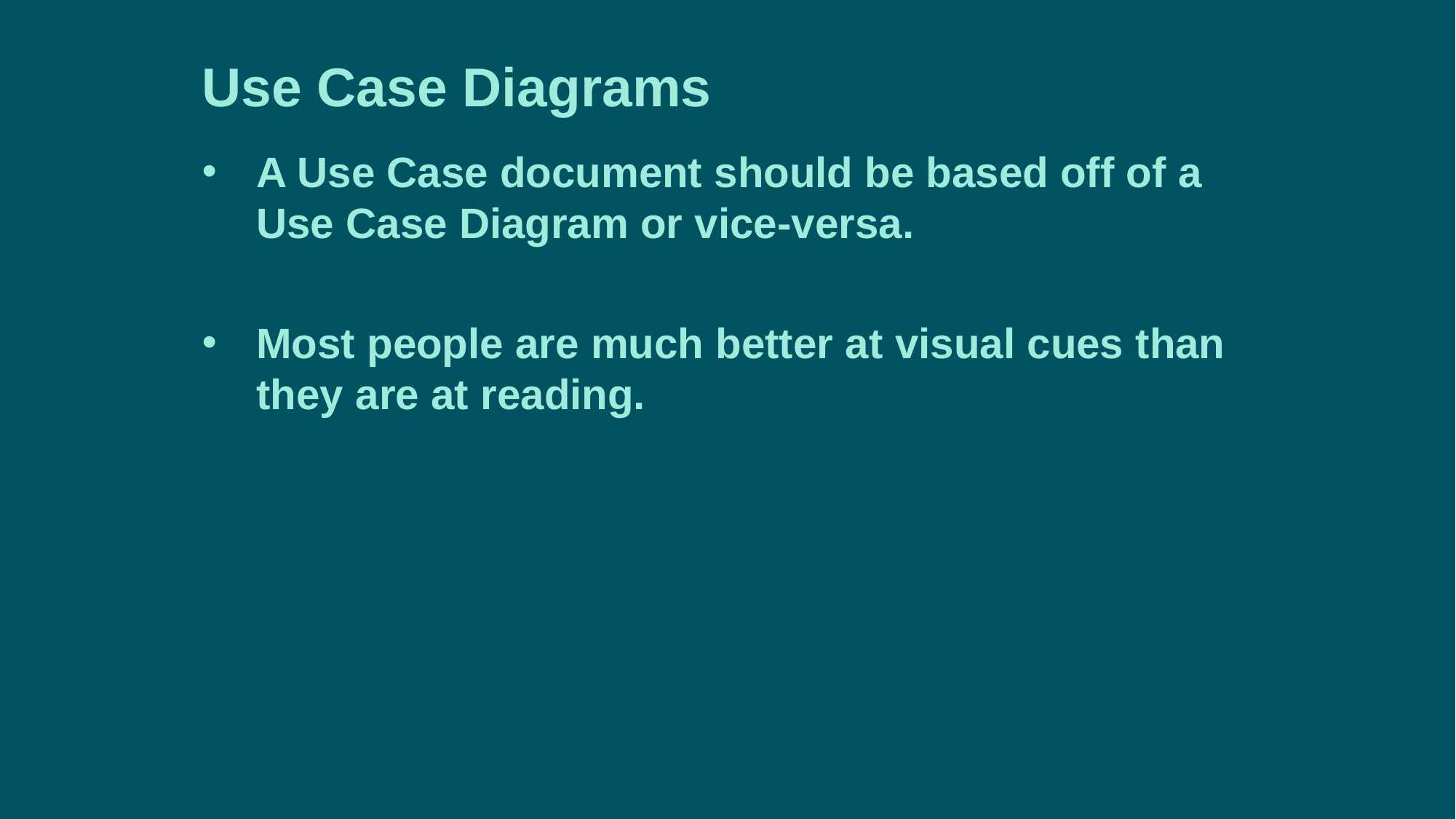

Use Case Diagrams
A Use Case document should be based off of a Use Case Diagram or vice-versa.

Most people are much better at visual cues than they are at reading.